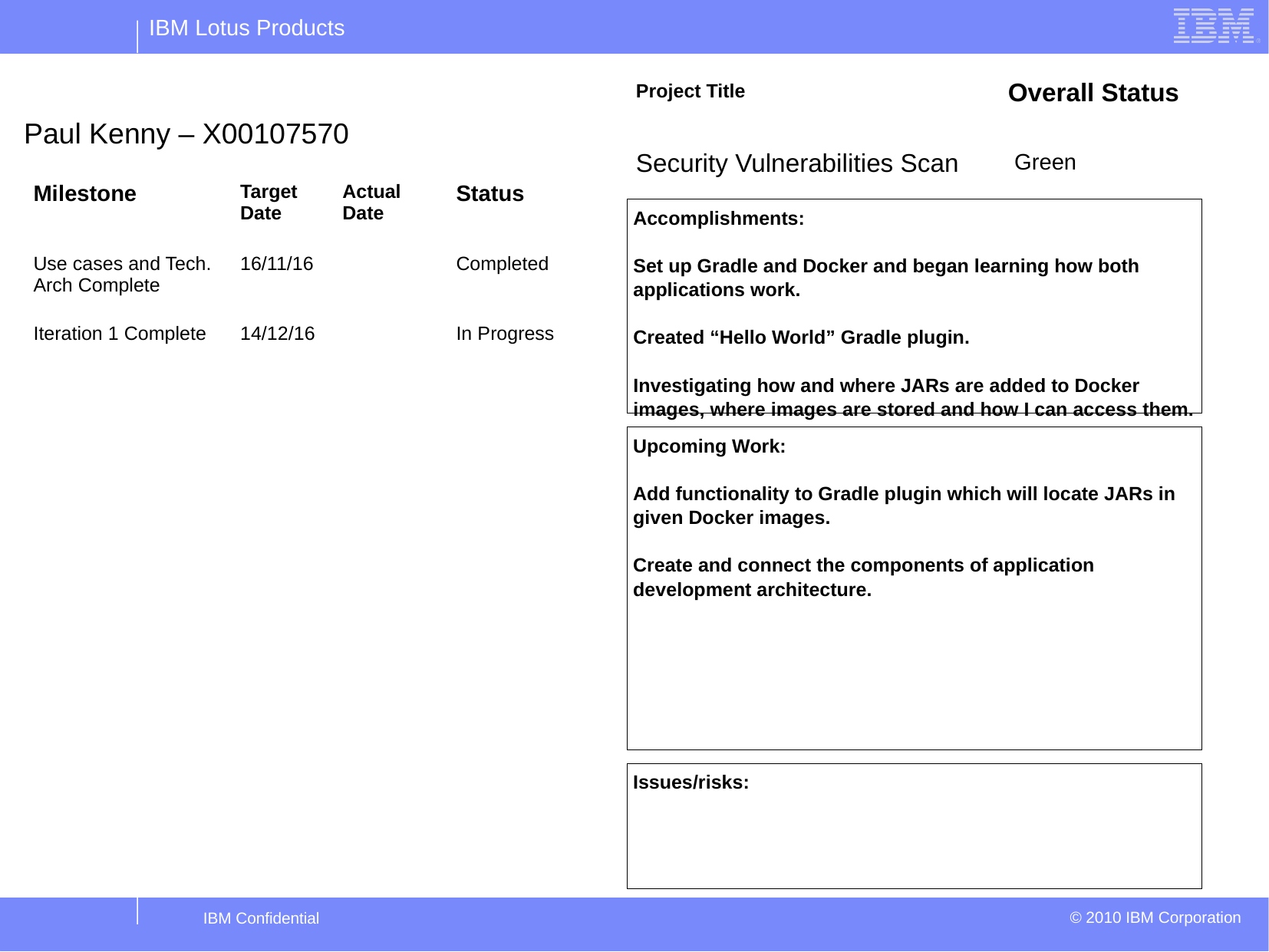

| Project Title | Overall Status |
| --- | --- |
| Security Vulnerabilities Scan | Green |
Paul Kenny – X00107570
| Milestone | Target Date | Actual Date | Status |
| --- | --- | --- | --- |
| Use cases and Tech. Arch Complete | 16/11/16 |  | Completed |
| Iteration 1 Complete | 14/12/16 |  | In Progress |
|  |  |  |  |
|  |  |  |  |
|  |  |  |  |
|  |  |  |  |
|  |  |  |  |
|  |  |  |  |
|  |  |  |  |
|  |  |  |  |
|  |  |  |  |
|  |  |  |  |
Accomplishments:

Set up Gradle and Docker and began learning how both applications work.

Created “Hello World” Gradle plugin.

Investigating how and where JARs are added to Docker images, where images are stored and how I can access them.

Upcoming Work:

Add functionality to Gradle plugin which will locate JARs in given Docker images.

Create and connect the components of application development architecture.

Issues/risks:

IBM Confidential